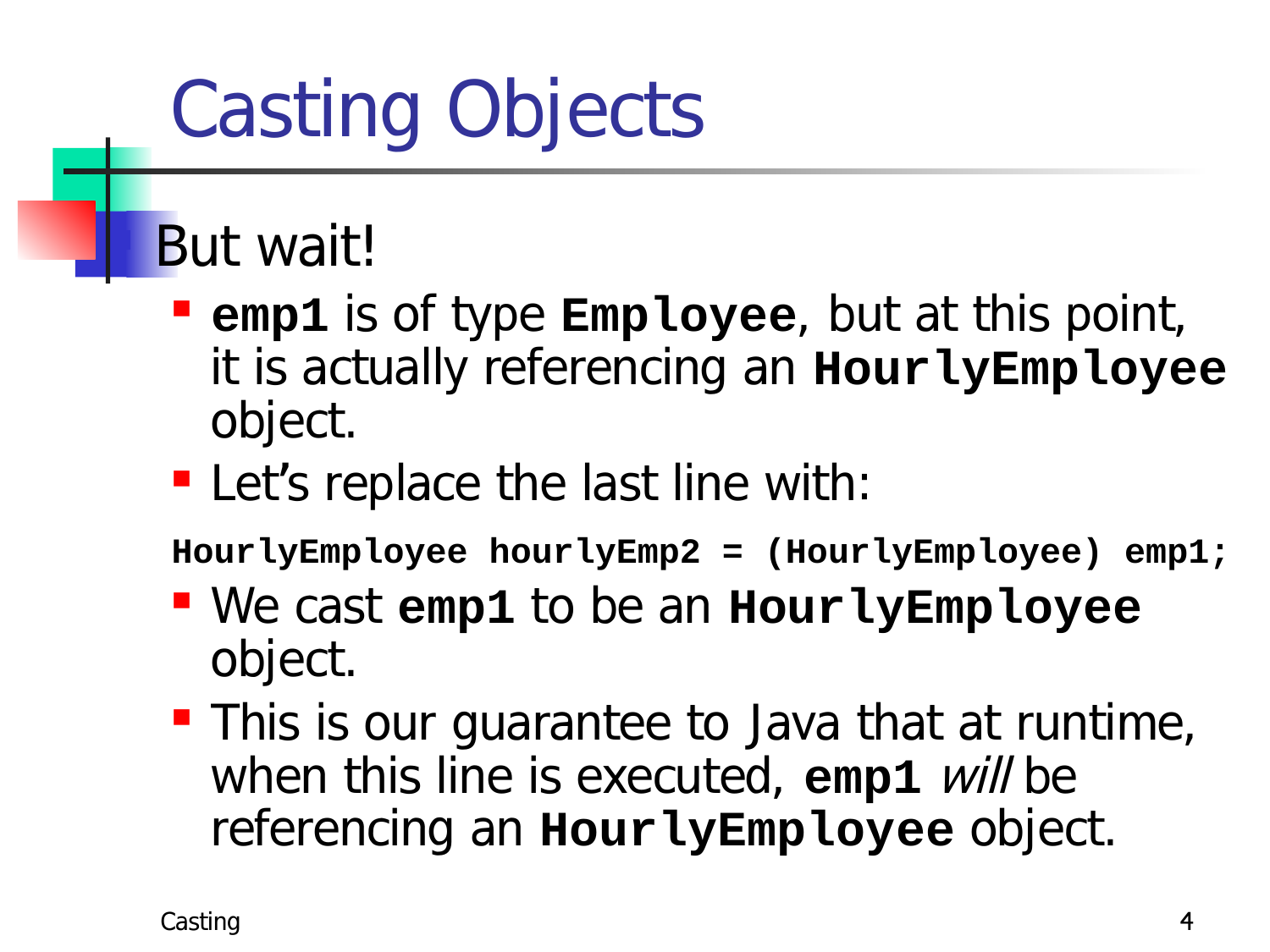

# Casting Objects
But wait!
emp1 is of type Employee, but at this point, it is actually referencing an HourlyEmployee object.
Let’s replace the last line with:
HourlyEmployee hourlyEmp2 = (HourlyEmployee) emp1;
We cast emp1 to be an HourlyEmployee object.
This is our guarantee to Java that at runtime, when this line is executed, emp1 will be referencing an HourlyEmployee object.
Casting
4